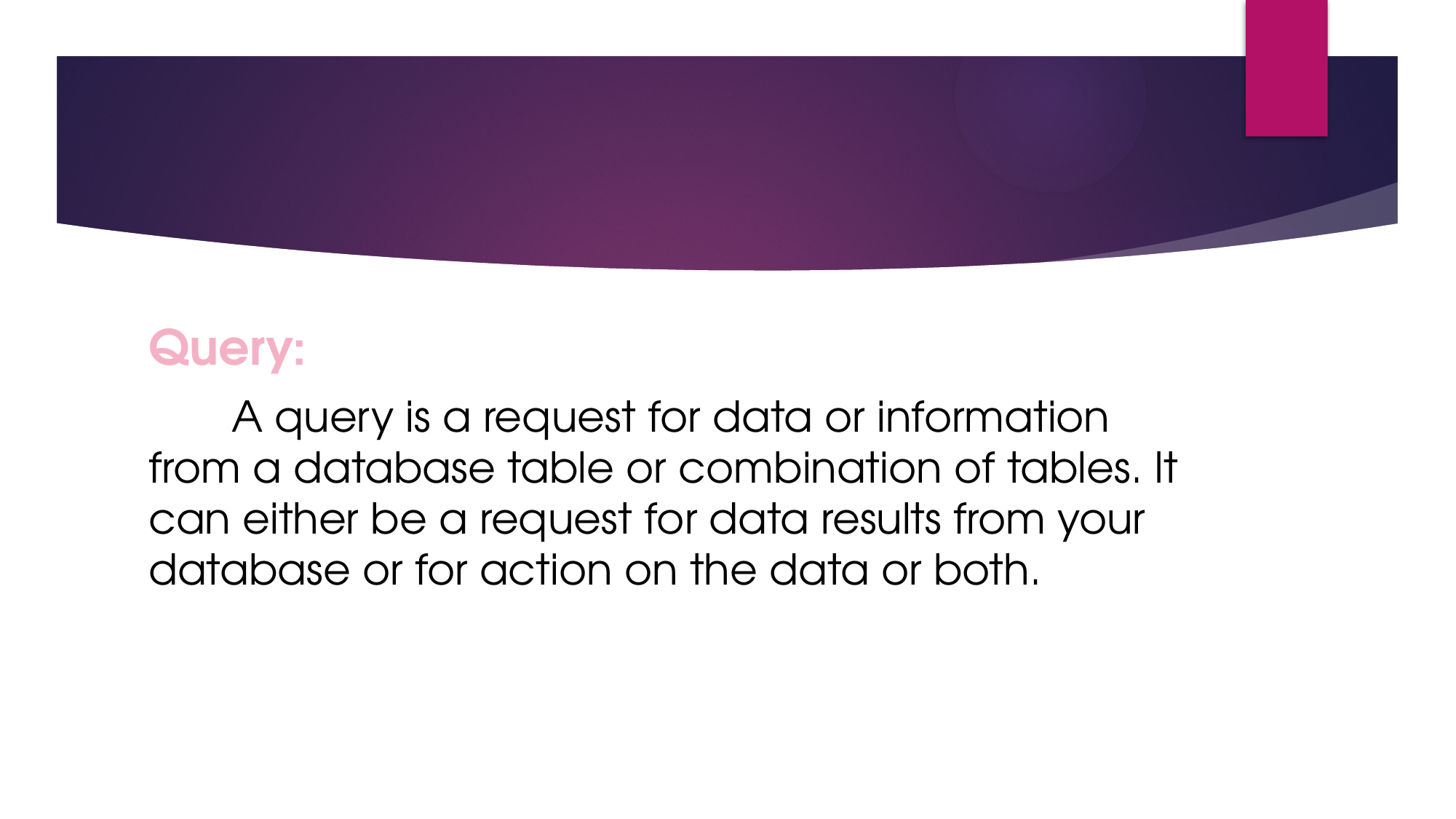

#
Query:
       A query is a request for data or information from a database table or combination of tables. It can either be a request for data results from your database or for action on the data or both.